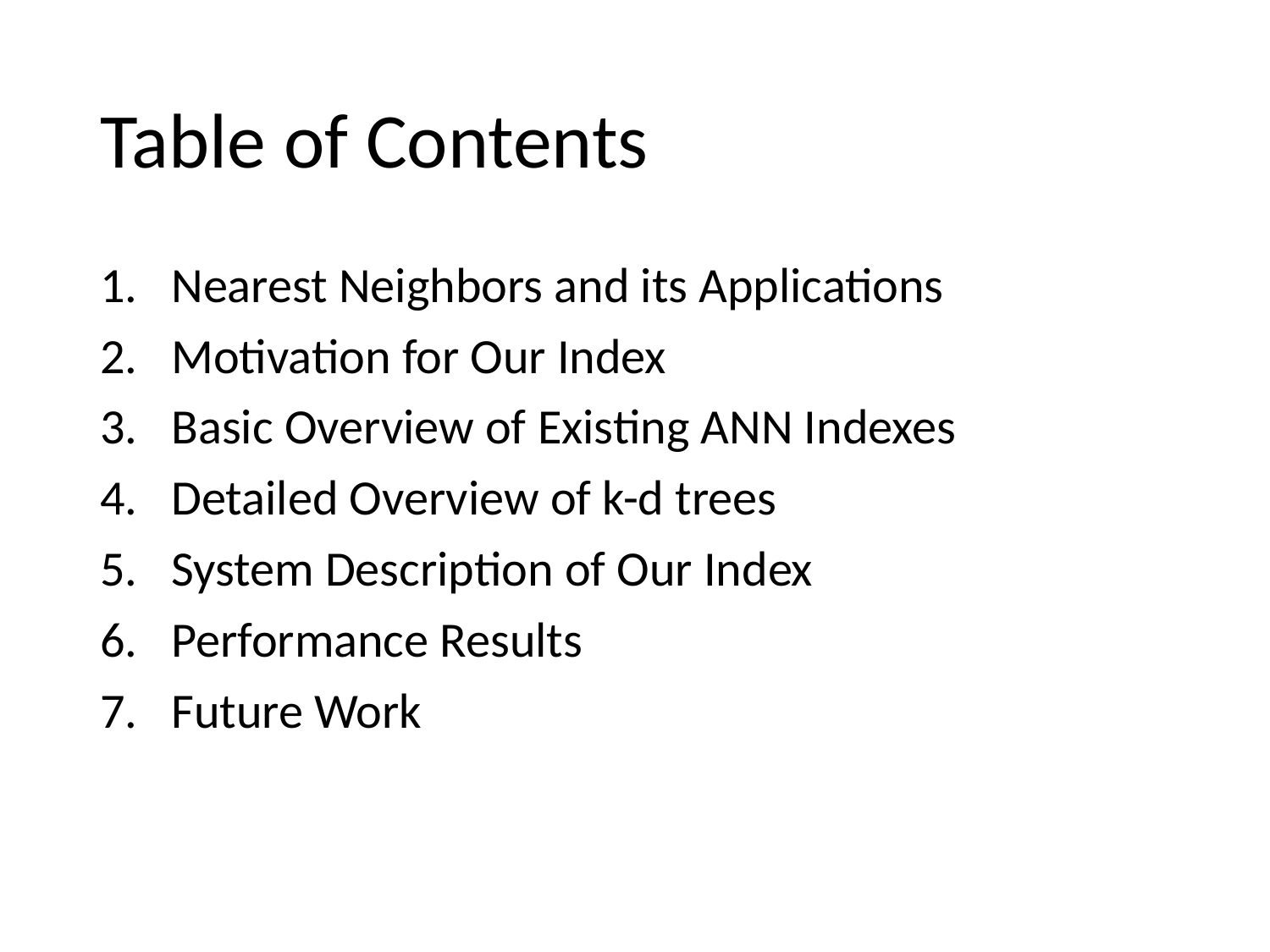

# Table of Contents
Nearest Neighbors and its Applications
Motivation for Our Index
Basic Overview of Existing ANN Indexes
Detailed Overview of k-d trees
System Description of Our Index
Performance Results
Future Work